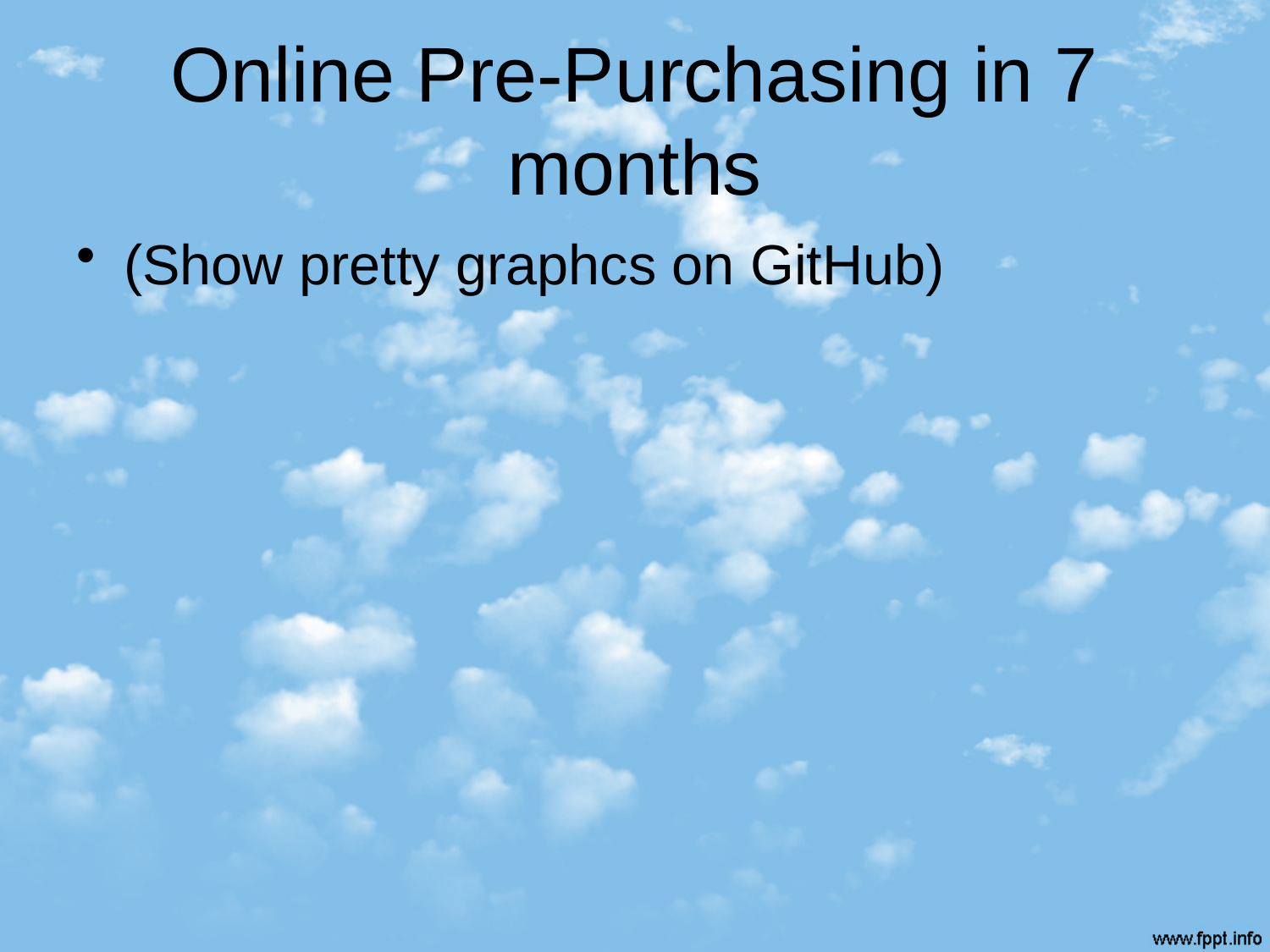

# Online Pre-Purchasing in 7 months
(Show pretty graphcs on GitHub)